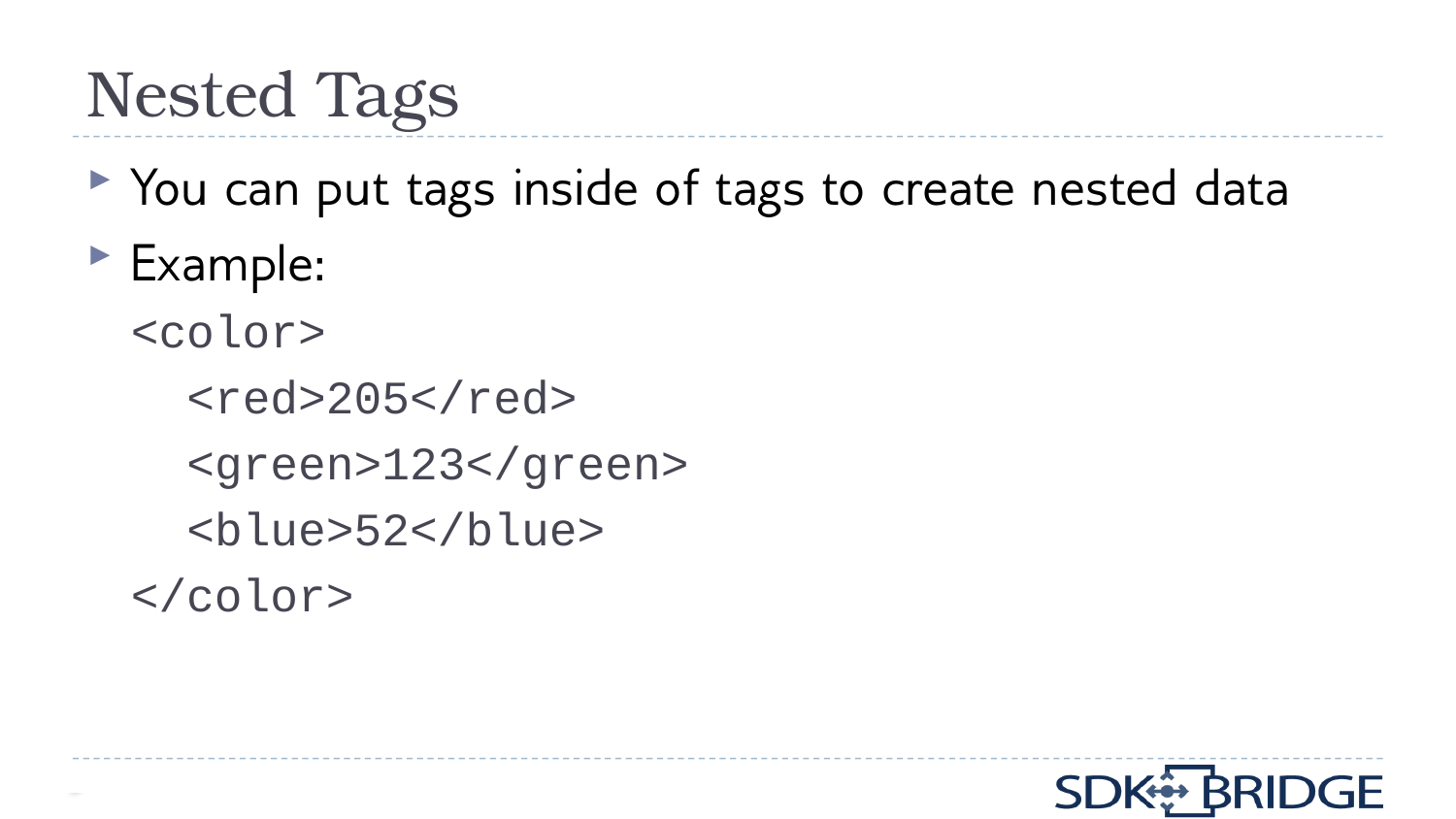

# Nested Tags
You can put tags inside of tags to create nested data
Example:
<color>
  <red>205</red>
  <green>123</green>
  <blue>52</blue>
</color>